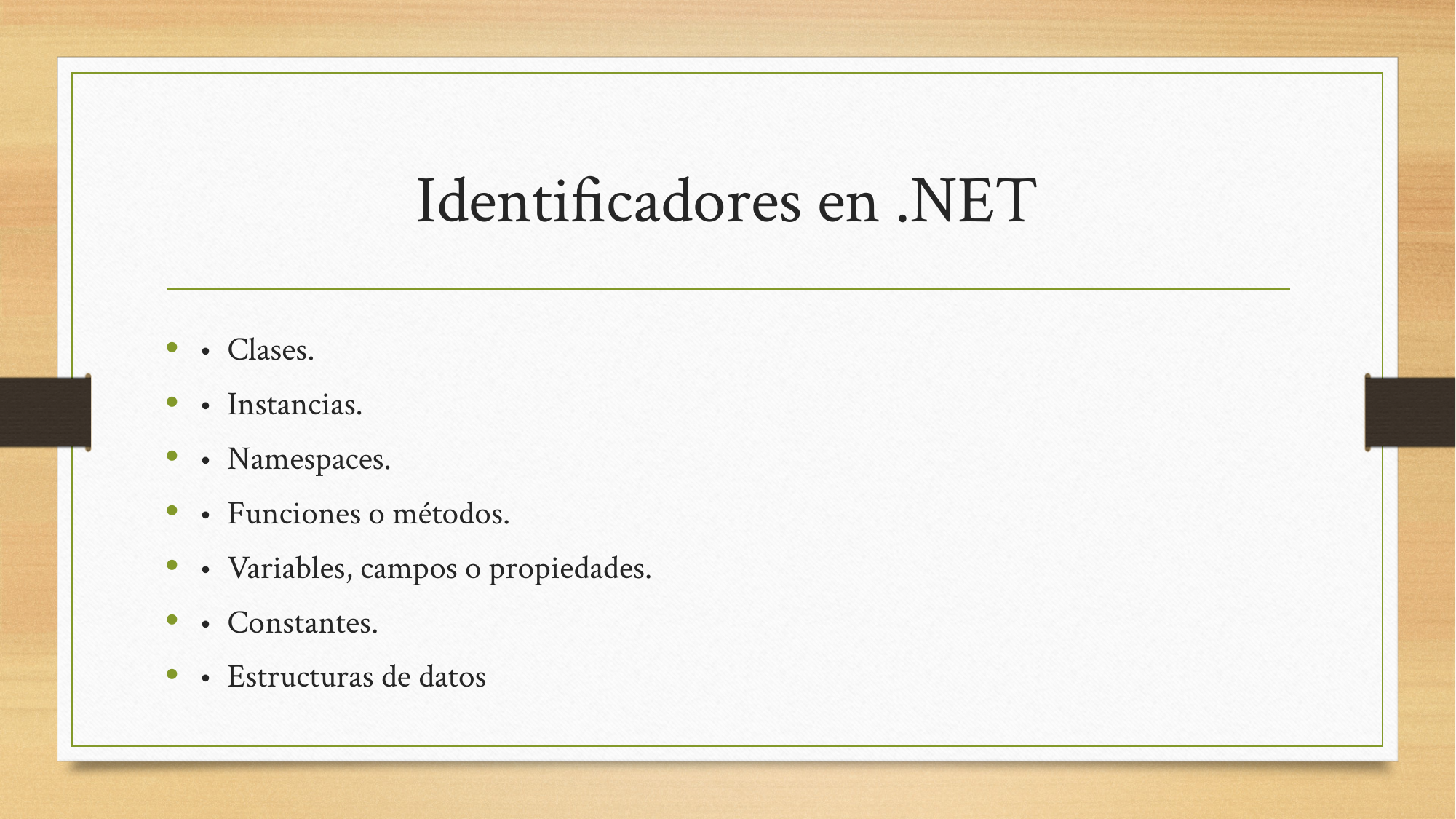

# Identificadores en .NET
•  Clases.
•  Instancias.
•  Namespaces.
•  Funciones o métodos.
•  Variables, campos o propiedades.
•  Constantes.
•  Estructuras de datos